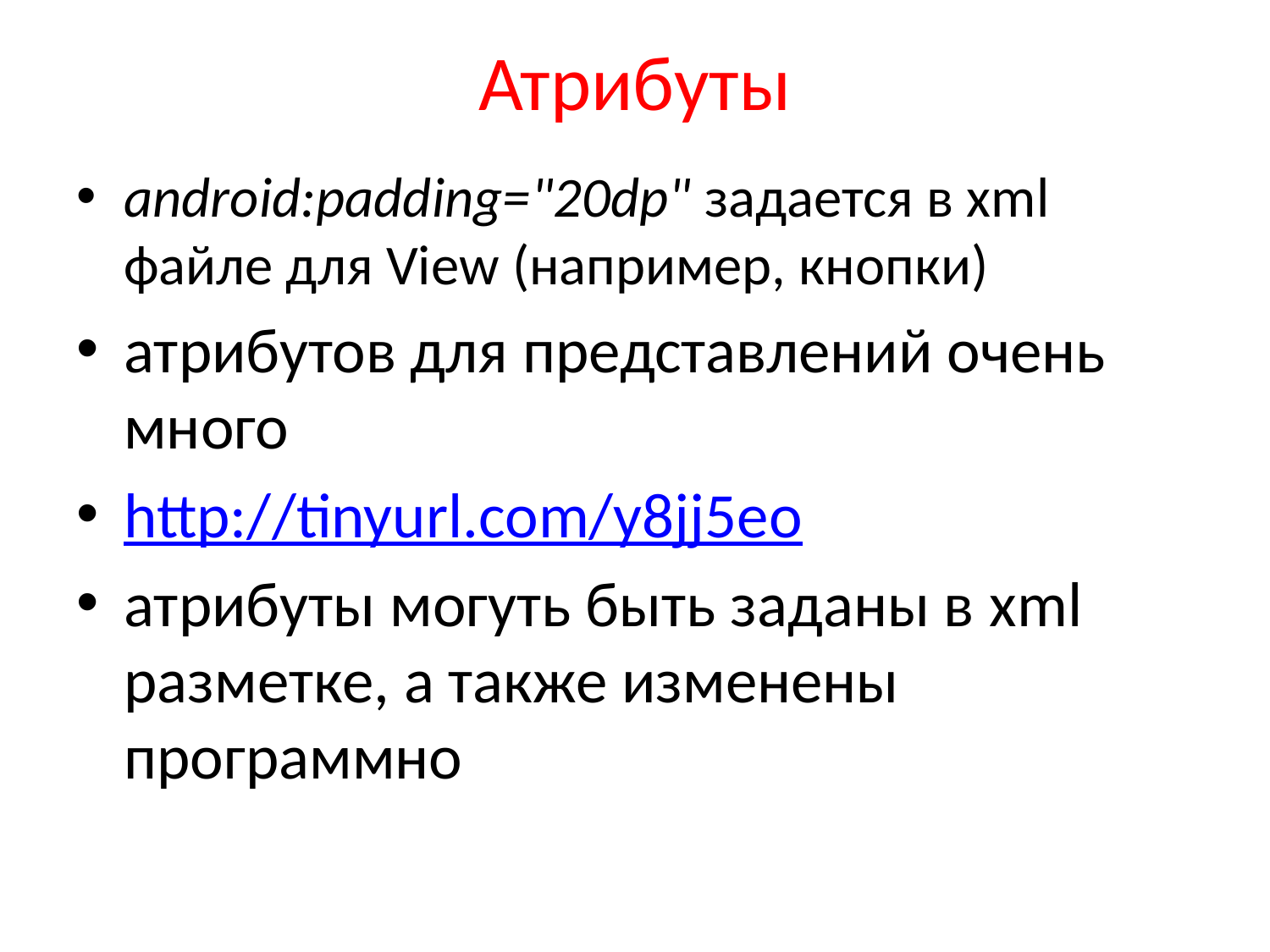

# Атрибуты
android:padding="20dp" задается в xml файле для View (например, кнопки)
атрибутов для представлений очень много
http://tinyurl.com/y8jj5eo
атрибуты могуть быть заданы в xml разметке, а также изменены программно